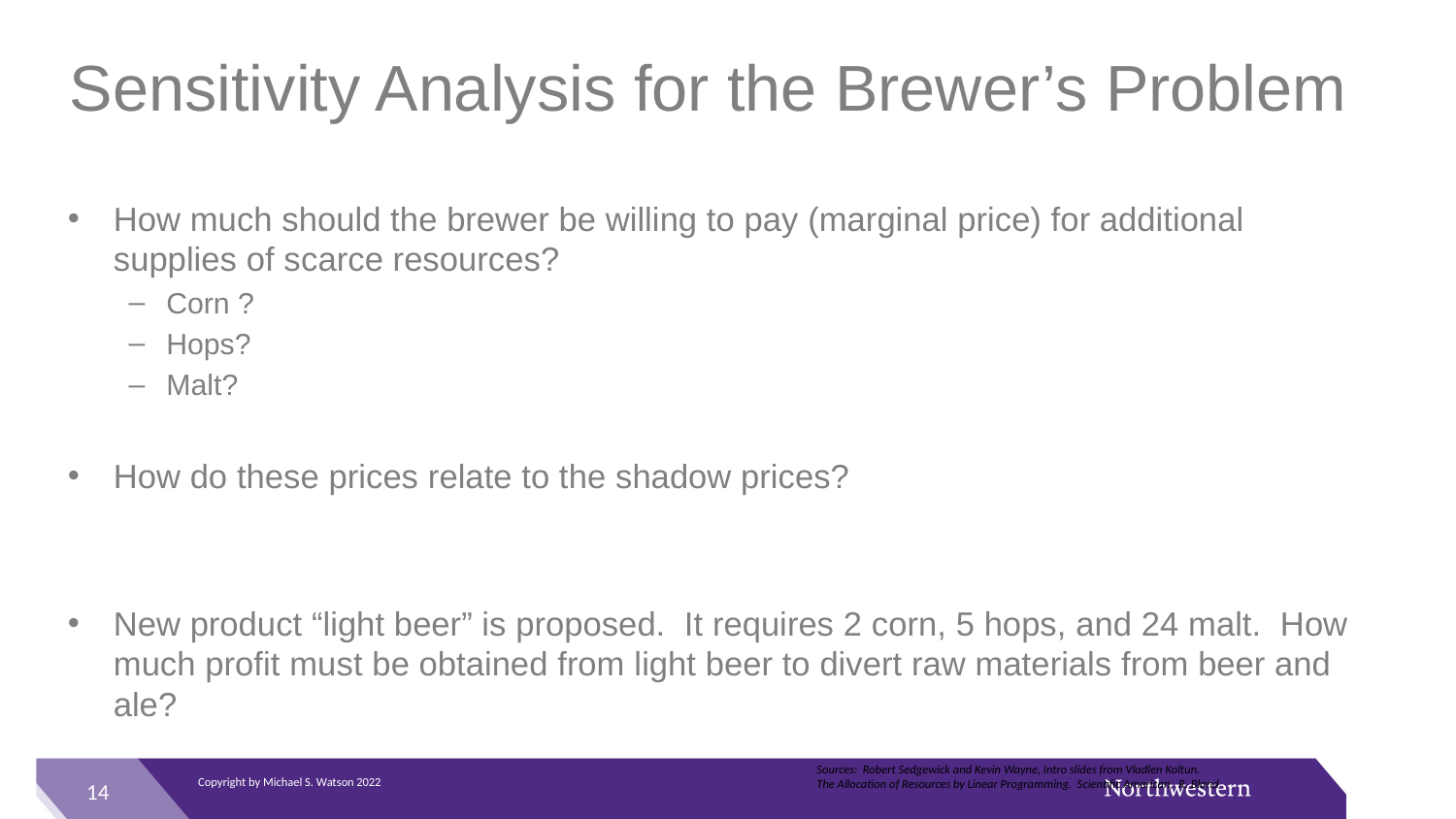

# Sensitivity Analysis for the Brewer’s Problem
How much should the brewer be willing to pay (marginal price) for additional supplies of scarce resources?
Corn ?
Hops?
Malt?

How do these prices relate to the shadow prices?

New product “light beer” is proposed.  It requires 2 corn, 5 hops, and 24 malt.  How much profit must be obtained from light beer to divert raw materials from beer and ale?

Sources:  Robert Sedgewick and Kevin Wayne, Intro slides from Vladlen Koltun.
The Allocation of Resources by Linear Programming.  Scientific American,  R. Bland